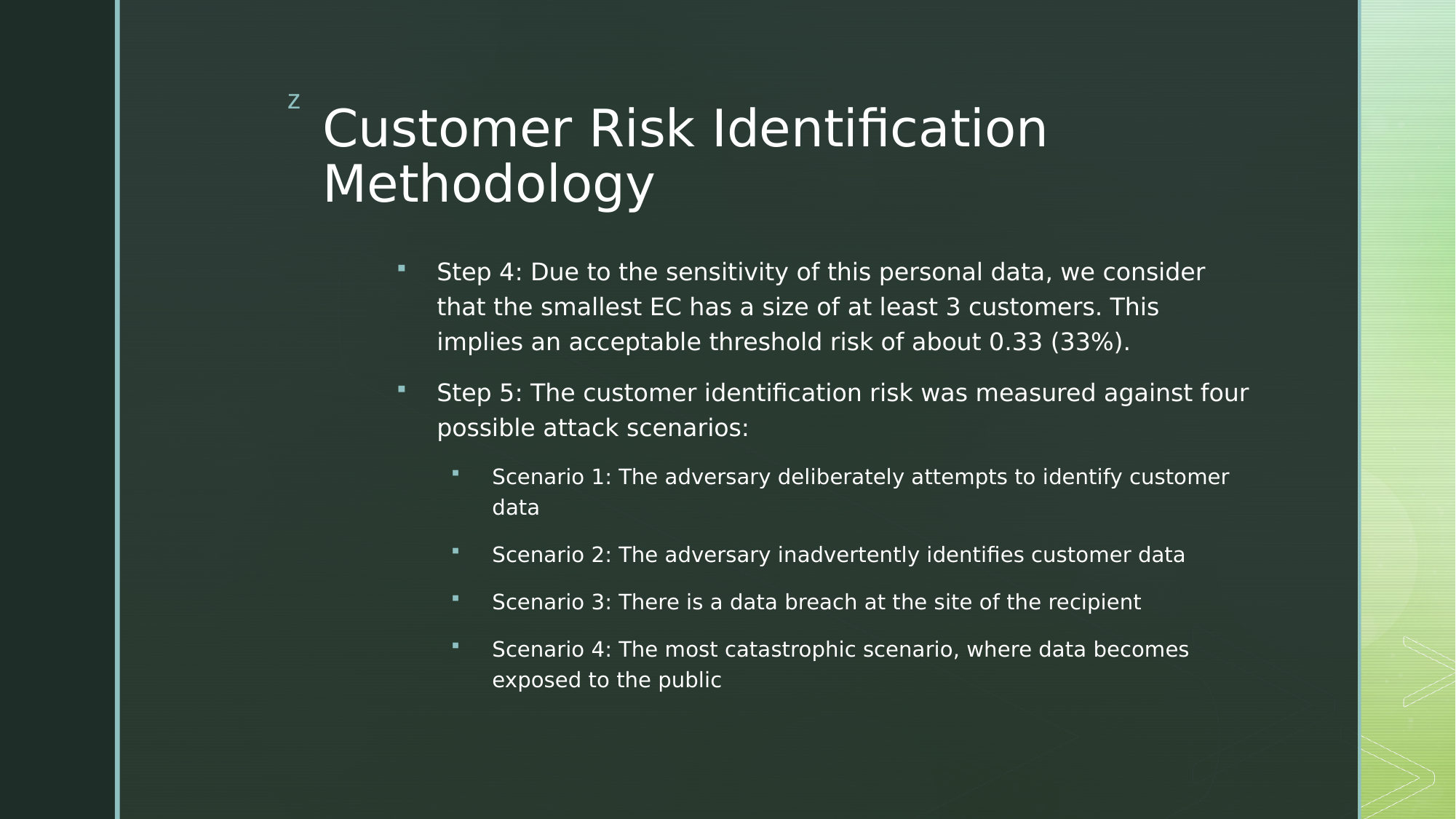

# Customer Risk Identification Methodology
Step 4: Due to the sensitivity of this personal data, we consider that the smallest EC has a size of at least 3 customers. This implies an acceptable threshold risk of about 0.33 (33%).
Step 5: The customer identification risk was measured against four possible attack scenarios:
Scenario 1: The adversary deliberately attempts to identify customer data
Scenario 2: The adversary inadvertently identifies customer data
Scenario 3: There is a data breach at the site of the recipient
Scenario 4: The most catastrophic scenario, where data becomes exposed to the public